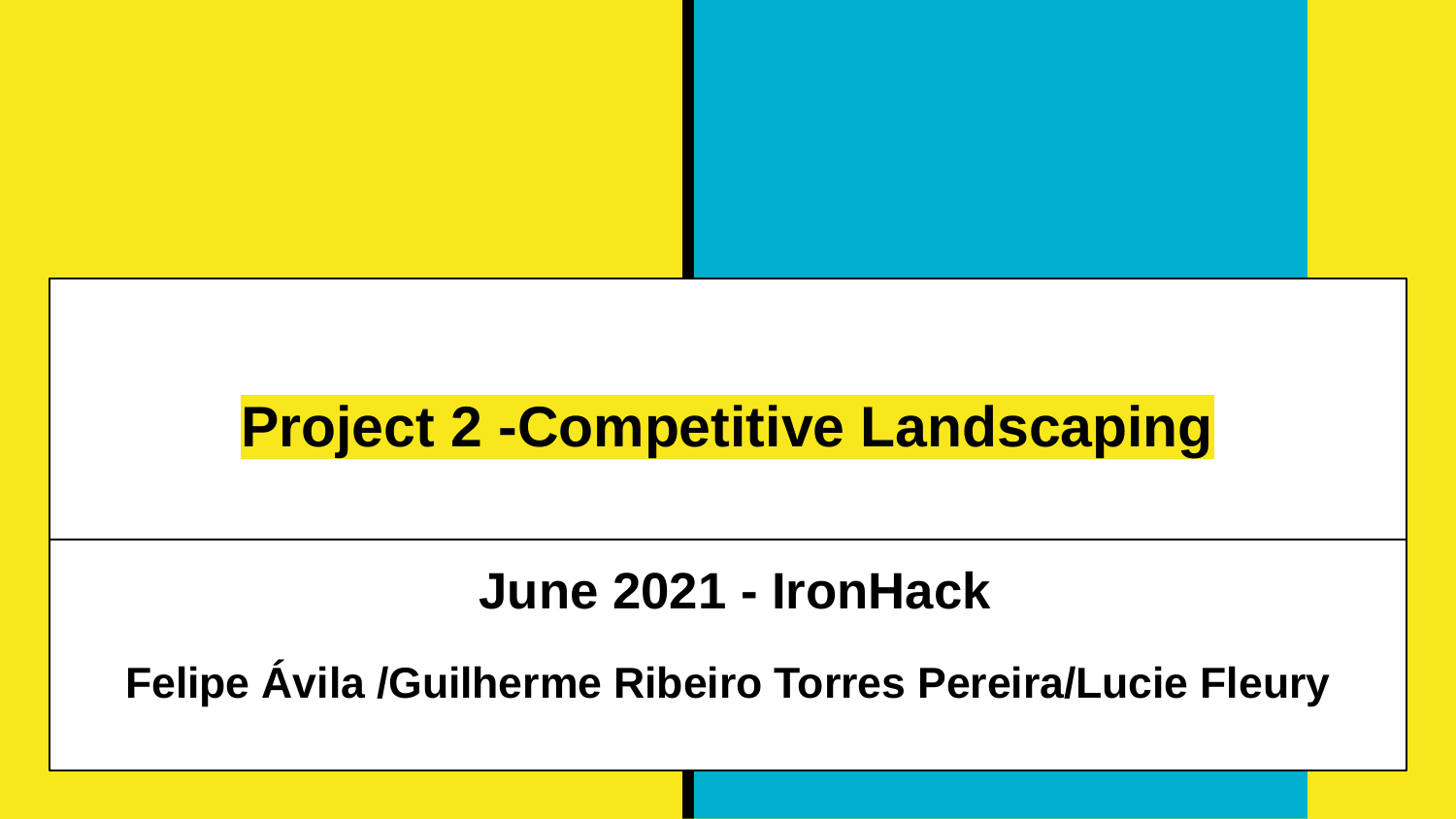

# Project 2 -Competitive Landscaping
 June 2021 - IronHack
Felipe Ávila /Guilherme Ribeiro Torres Pereira/Lucie Fleury